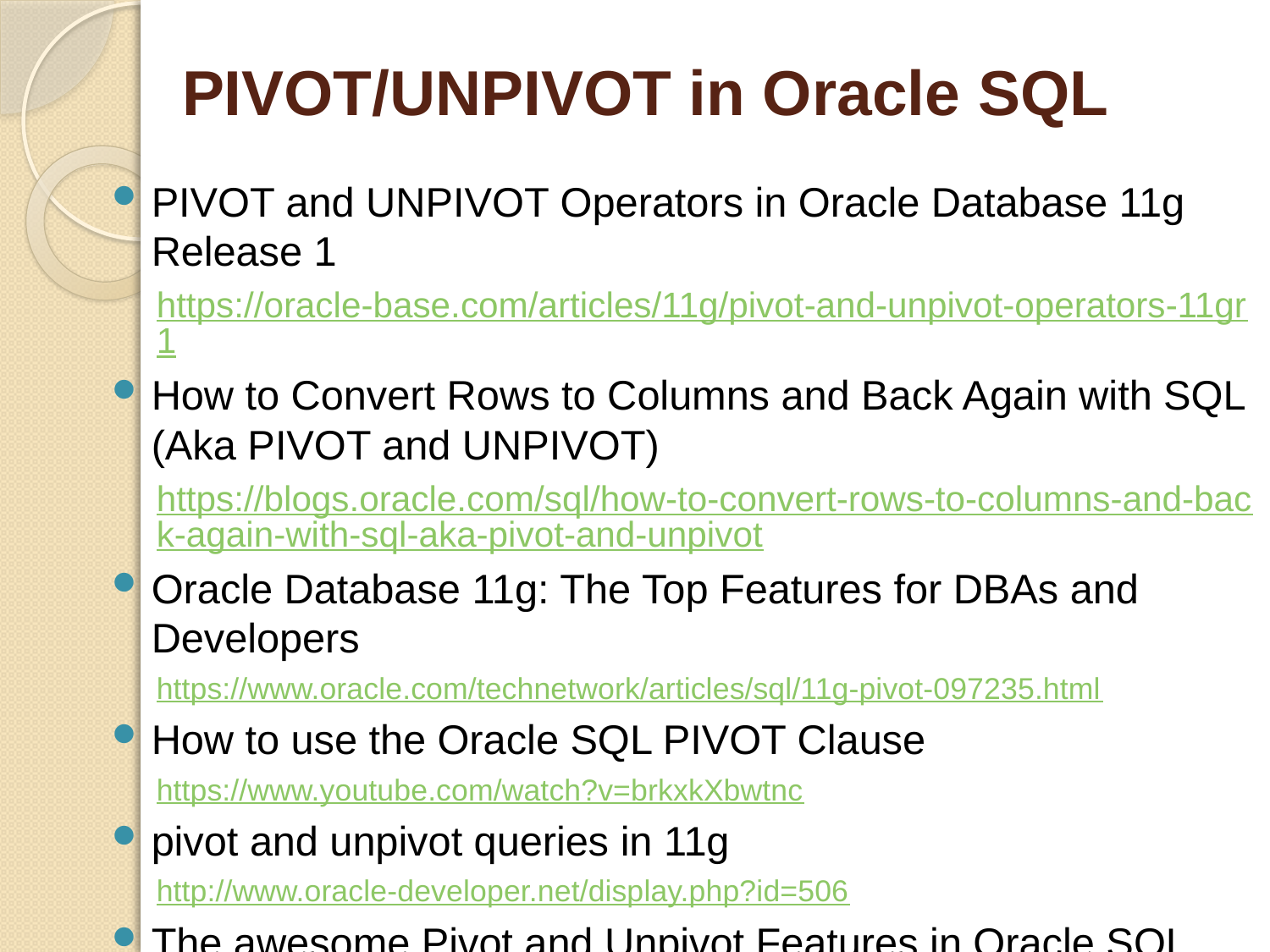

# PIVOT/UNPIVOT in Oracle SQL
PIVOT and UNPIVOT Operators in Oracle Database 11g Release 1
https://oracle-base.com/articles/11g/pivot-and-unpivot-operators-11gr1
How to Convert Rows to Columns and Back Again with SQL (Aka PIVOT and UNPIVOT)
https://blogs.oracle.com/sql/how-to-convert-rows-to-columns-and-back-again-with-sql-aka-pivot-and-unpivot
Oracle Database 11g: The Top Features for DBAs and Developers
https://www.oracle.com/technetwork/articles/sql/11g-pivot-097235.html
How to use the Oracle SQL PIVOT Clause
https://www.youtube.com/watch?v=brkxkXbwtnc
pivot and unpivot queries in 11g
http://www.oracle-developer.net/display.php?id=506
The awesome Pivot and Unpivot Features in Oracle SQL
http://sql.standout-dev.com/2016/06/the-pivot-and-unpivot-features-on-oracle-sql/